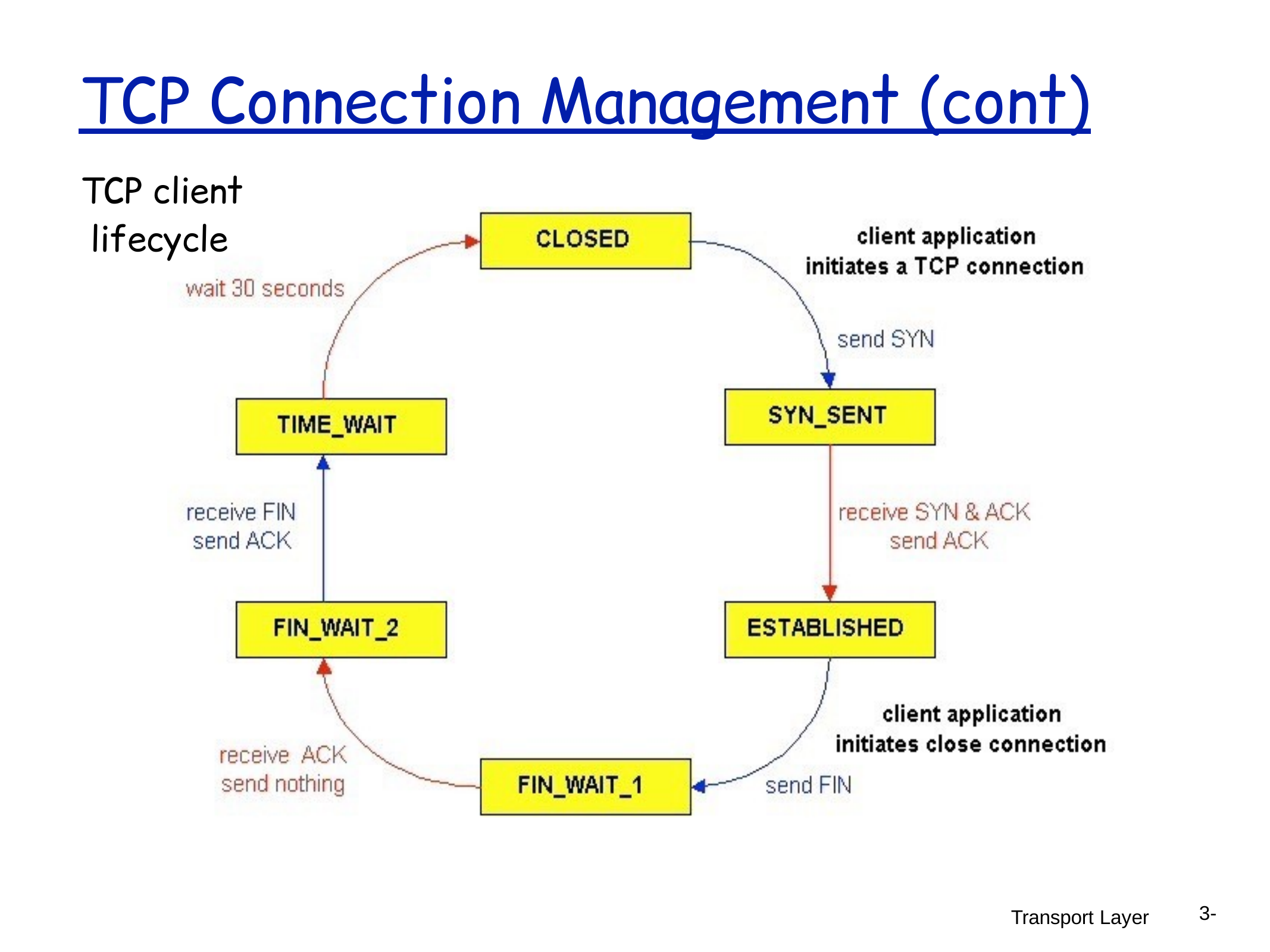

TCP Connection Management (cont)

TCP client  lifecycle

3-
Transport Layer